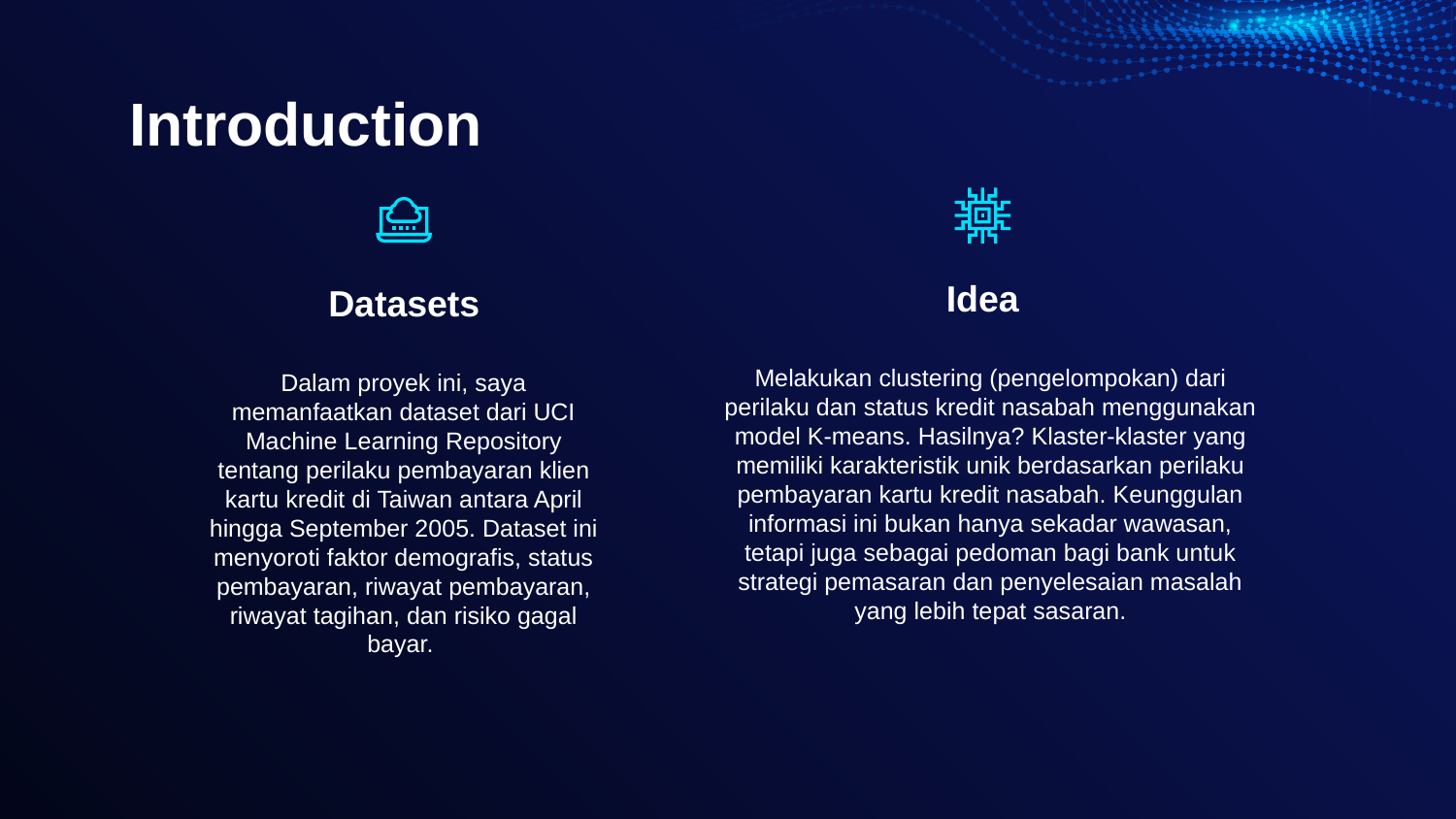

# Introduction

Idea
Datasets
Melakukan clustering (pengelompokan) dari perilaku dan status kredit nasabah menggunakan model K-means. Hasilnya? Klaster-klaster yang memiliki karakteristik unik berdasarkan perilaku pembayaran kartu kredit nasabah. Keunggulan informasi ini bukan hanya sekadar wawasan, tetapi juga sebagai pedoman bagi bank untuk strategi pemasaran dan penyelesaian masalah yang lebih tepat sasaran.
Dalam proyek ini, saya memanfaatkan dataset dari UCI Machine Learning Repository tentang perilaku pembayaran klien kartu kredit di Taiwan antara April hingga September 2005. Dataset ini menyoroti faktor demografis, status pembayaran, riwayat pembayaran, riwayat tagihan, dan risiko gagal bayar.